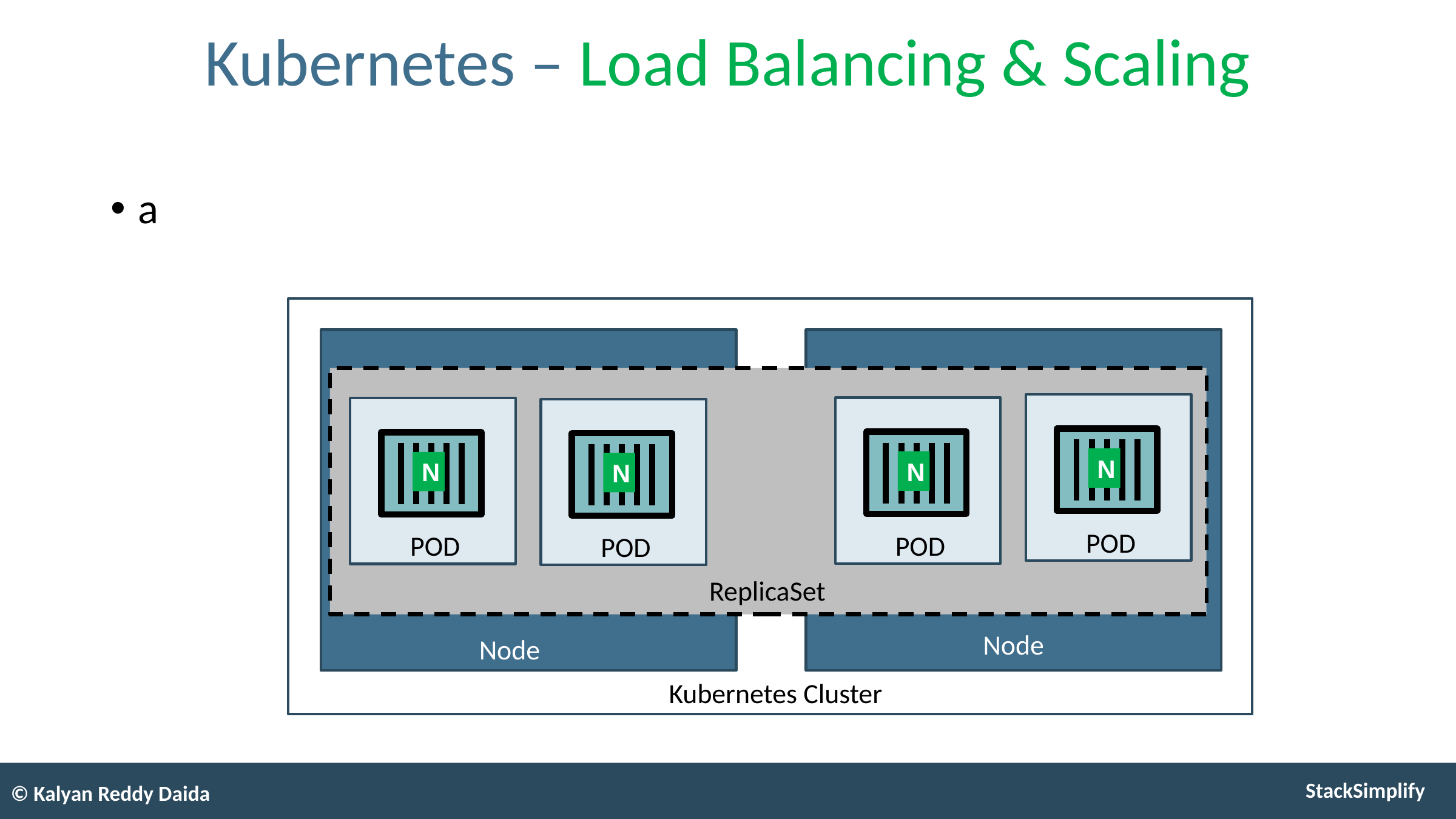

# Kubernetes – Load Balancing & Scaling
a

N

N

N

N
POD
POD
POD
POD
ReplicaSet
Node
Node
Kubernetes Cluster
© Kalyan Reddy Daida